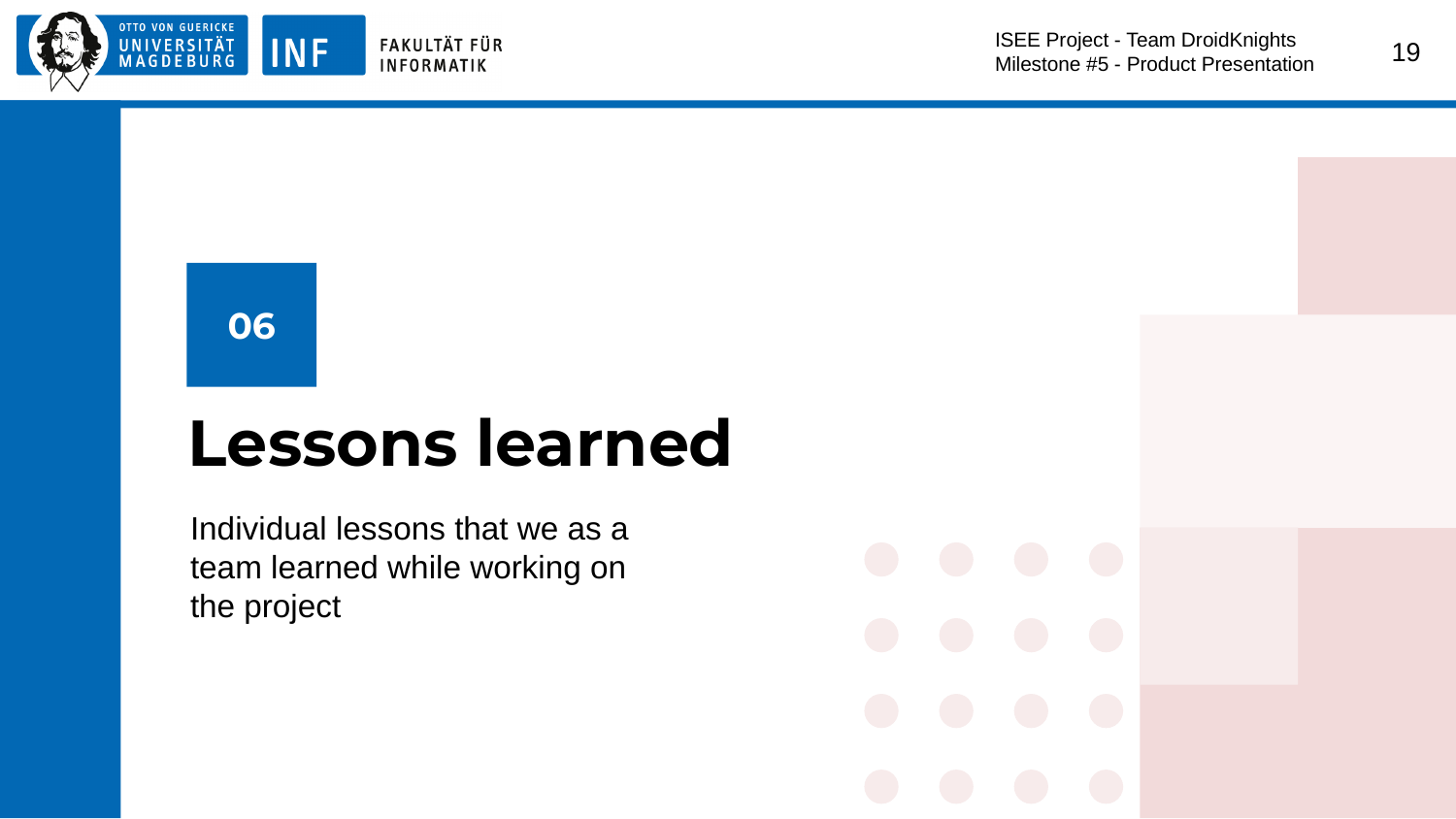

ISEE Project - Team DroidKnights
Milestone #5 - Product Presentation
19
06
# Lessons learned
Individual lessons that we as a team learned while working on the project